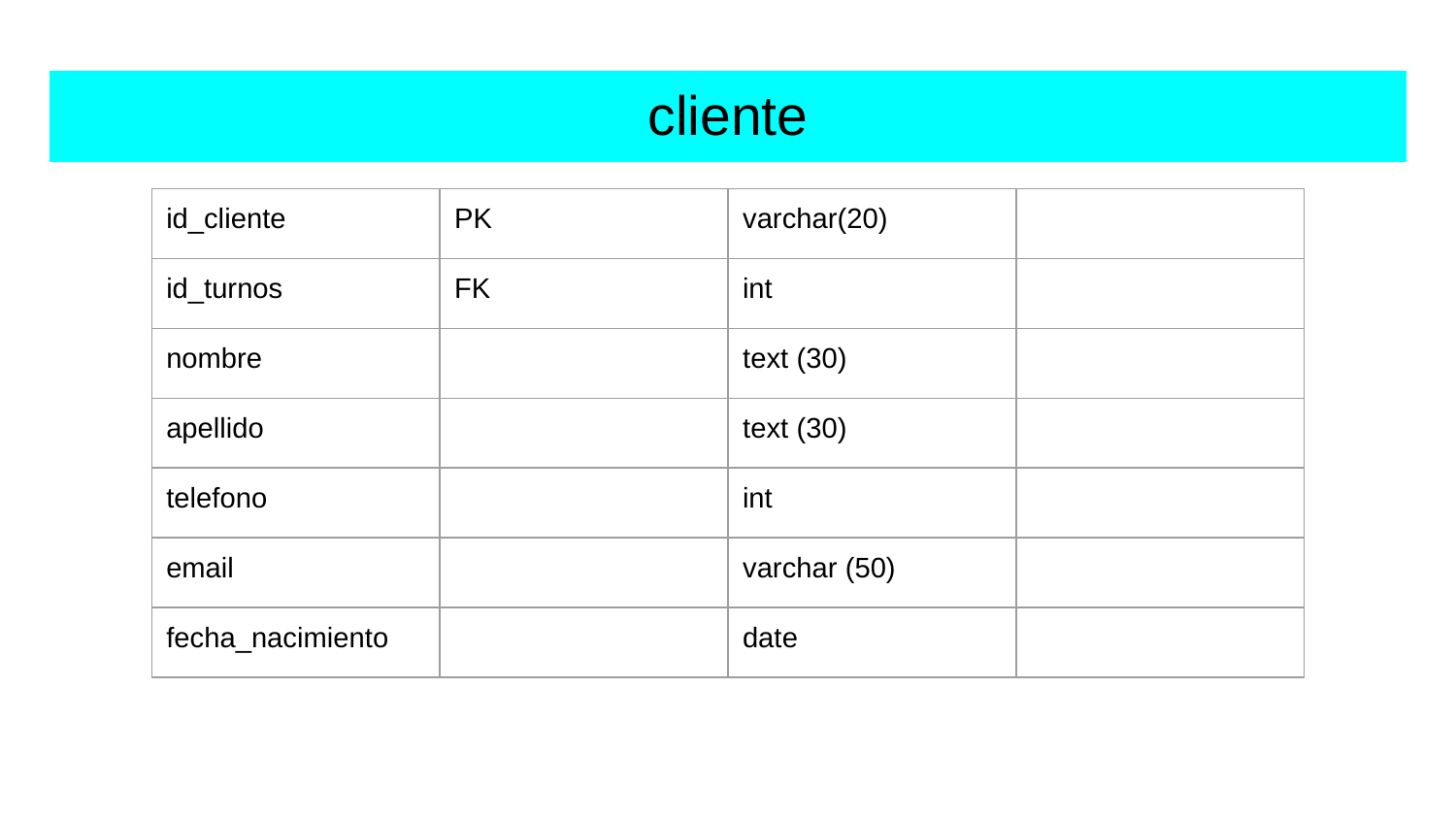

# cliente
| id\_cliente | PK | varchar(20) |  |
| --- | --- | --- | --- |
| id\_turnos | FK | int |  |
| nombre |  | text (30) |  |
| apellido |  | text (30) |  |
| telefono |  | int |  |
| email |  | varchar (50) |  |
| fecha\_nacimiento |  | date |  |